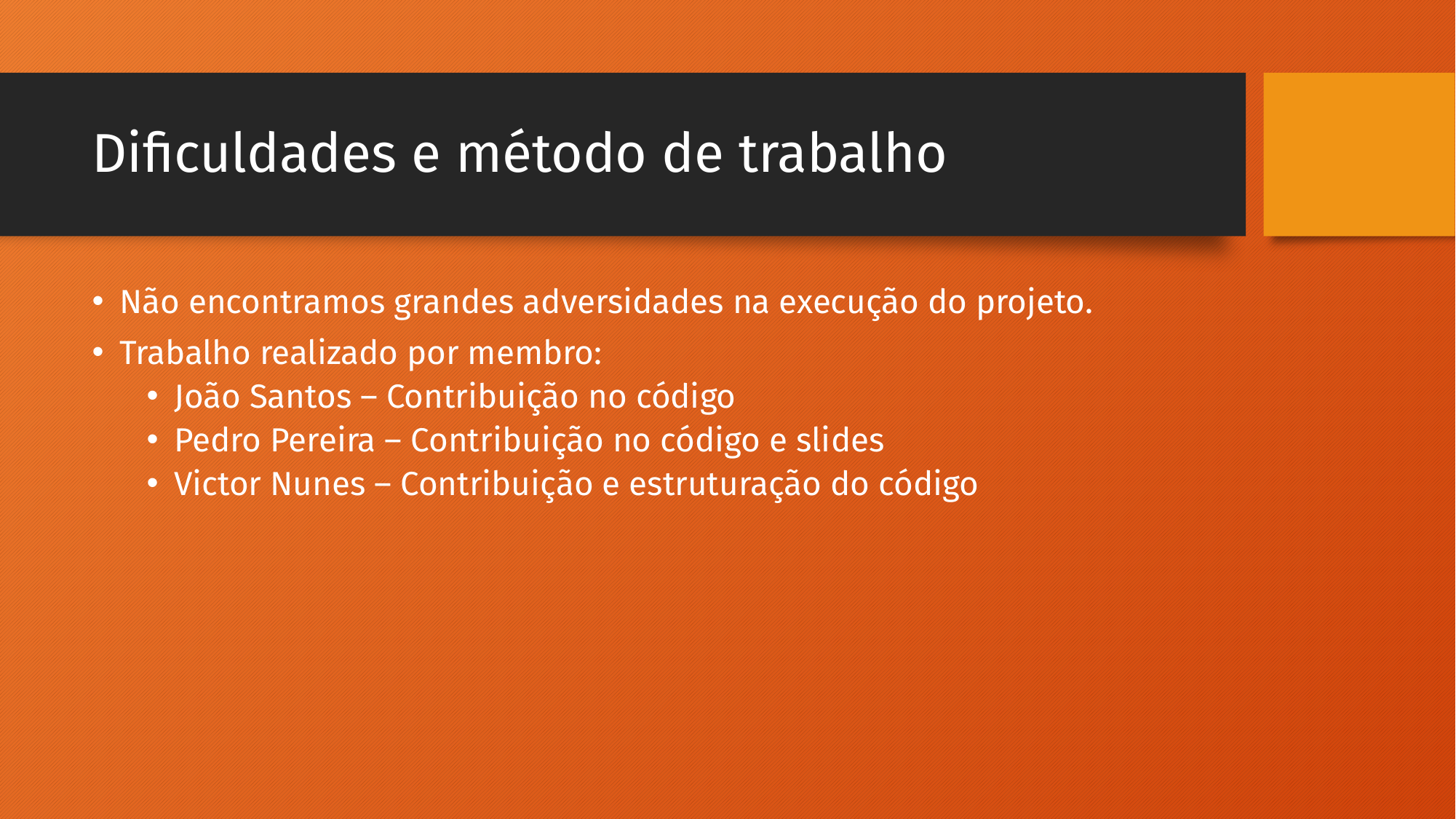

# Dificuldades e método de trabalho
Não encontramos grandes adversidades na execução do projeto.
Trabalho realizado por membro:
João Santos – Contribuição no código
Pedro Pereira – Contribuição no código e slides
Victor Nunes – Contribuição e estruturação do código